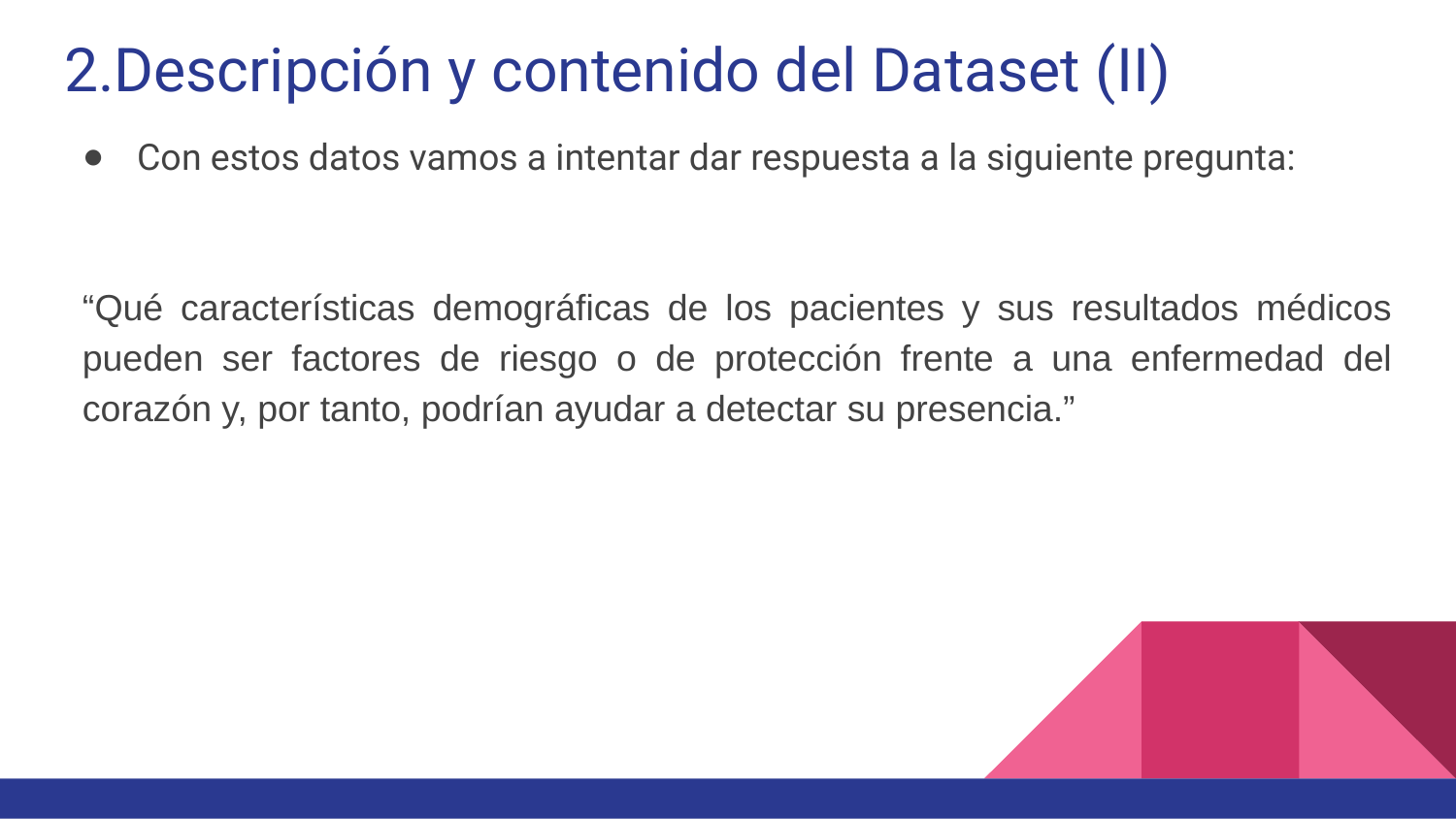

# 2.Descripción y contenido del Dataset (II)
Con estos datos vamos a intentar dar respuesta a la siguiente pregunta:

“Qué características demográficas de los pacientes y sus resultados médicos pueden ser factores de riesgo o de protección frente a una enfermedad del corazón y, por tanto, podrían ayudar a detectar su presencia.”